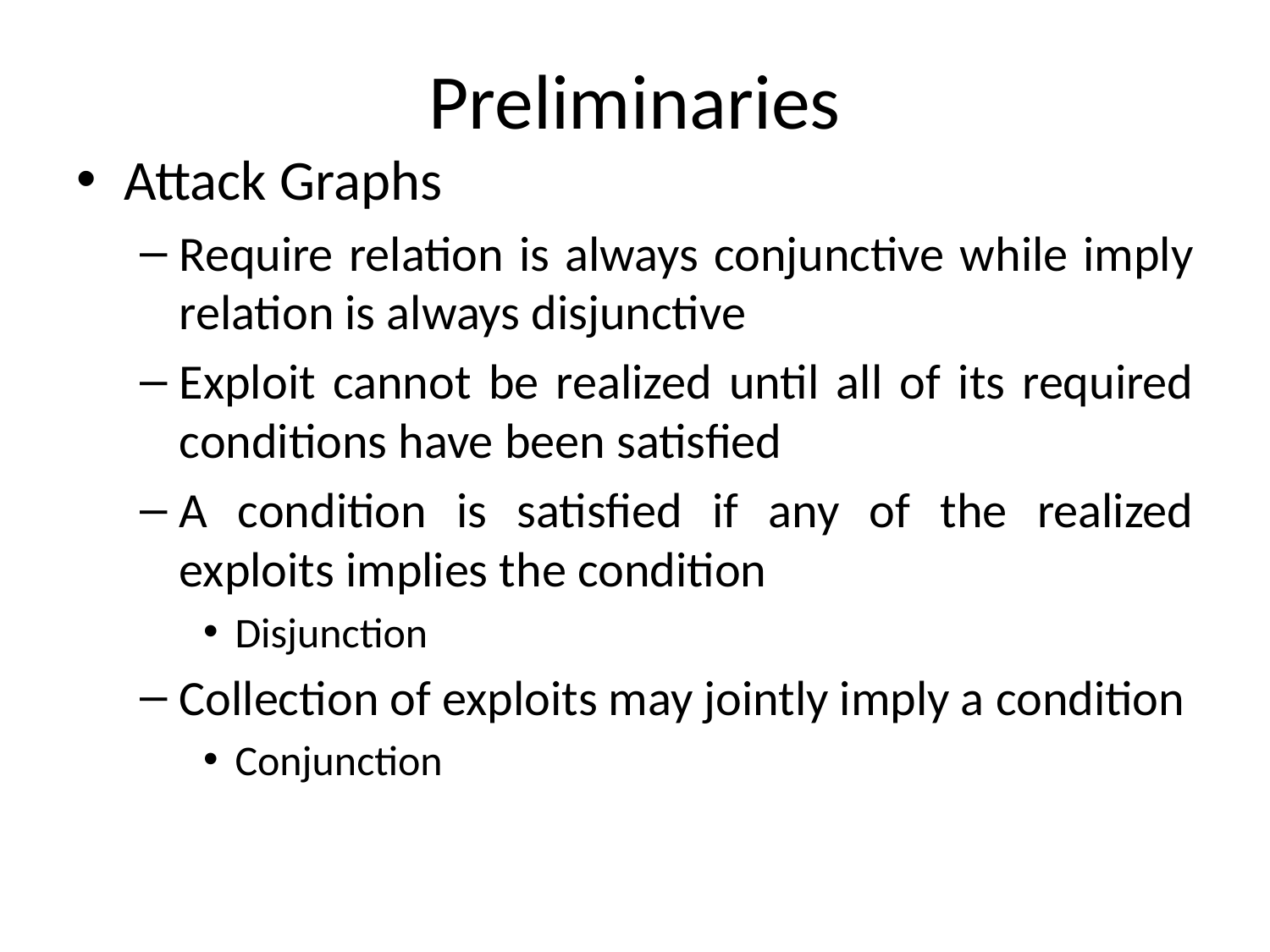

# Preliminaries
Attack Graphs
Require relation is always conjunctive while imply relation is always disjunctive
Exploit cannot be realized until all of its required conditions have been satisfied
A condition is satisfied if any of the realized exploits implies the condition
Disjunction
Collection of exploits may jointly imply a condition
Conjunction